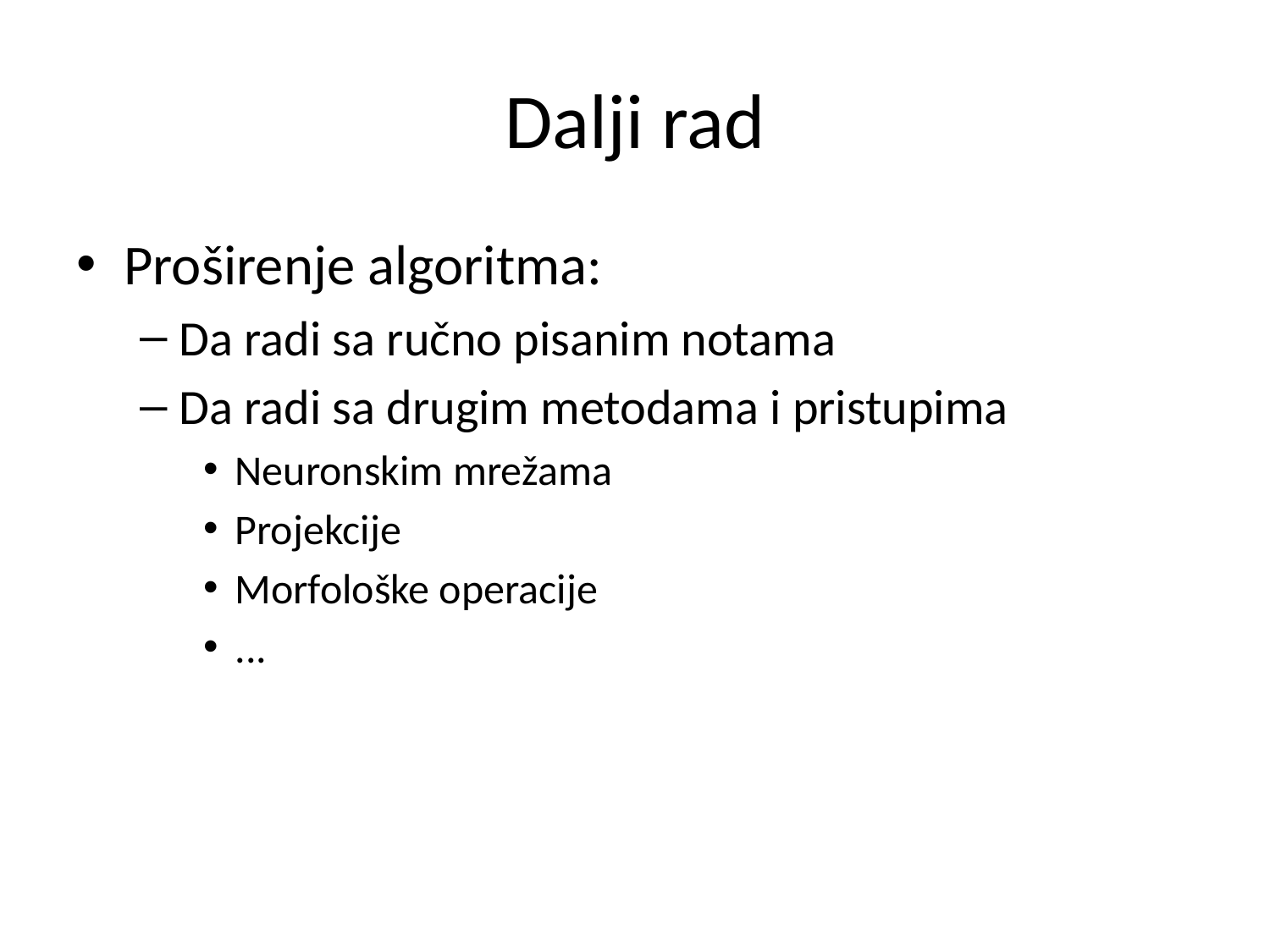

# Dalji rad
Proširenje algoritma:
Da radi sa ručno pisanim notama
Da radi sa drugim metodama i pristupima
Neuronskim mrežama
Projekcije
Morfološke operacije
...